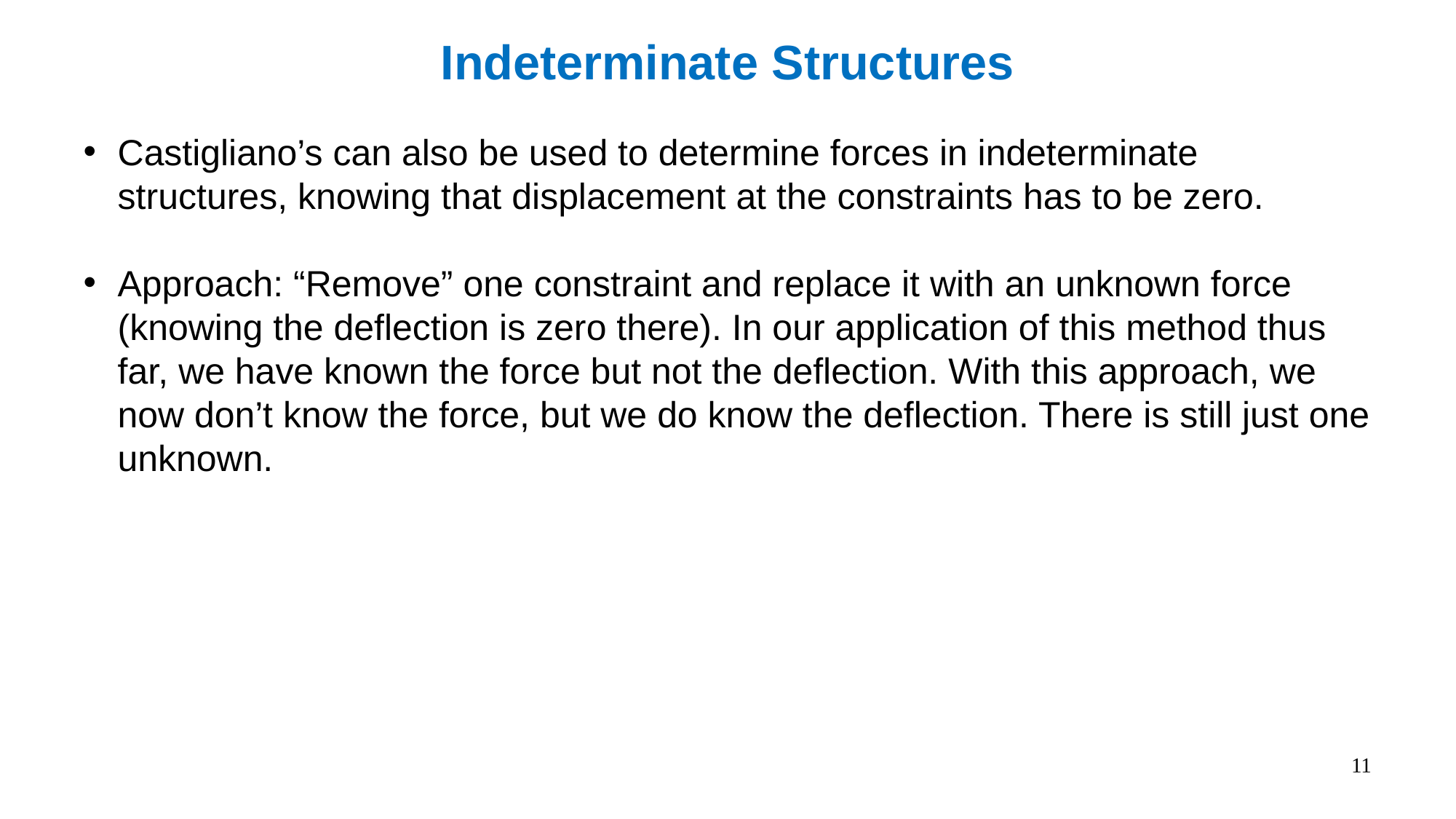

Indeterminate Structures
Castigliano’s can also be used to determine forces in indeterminate structures, knowing that displacement at the constraints has to be zero.

Approach: “Remove” one constraint and replace it with an unknown force (knowing the deflection is zero there). In our application of this method thus far, we have known the force but not the deflection. With this approach, we now don’t know the force, but we do know the deflection. There is still just one unknown.
11